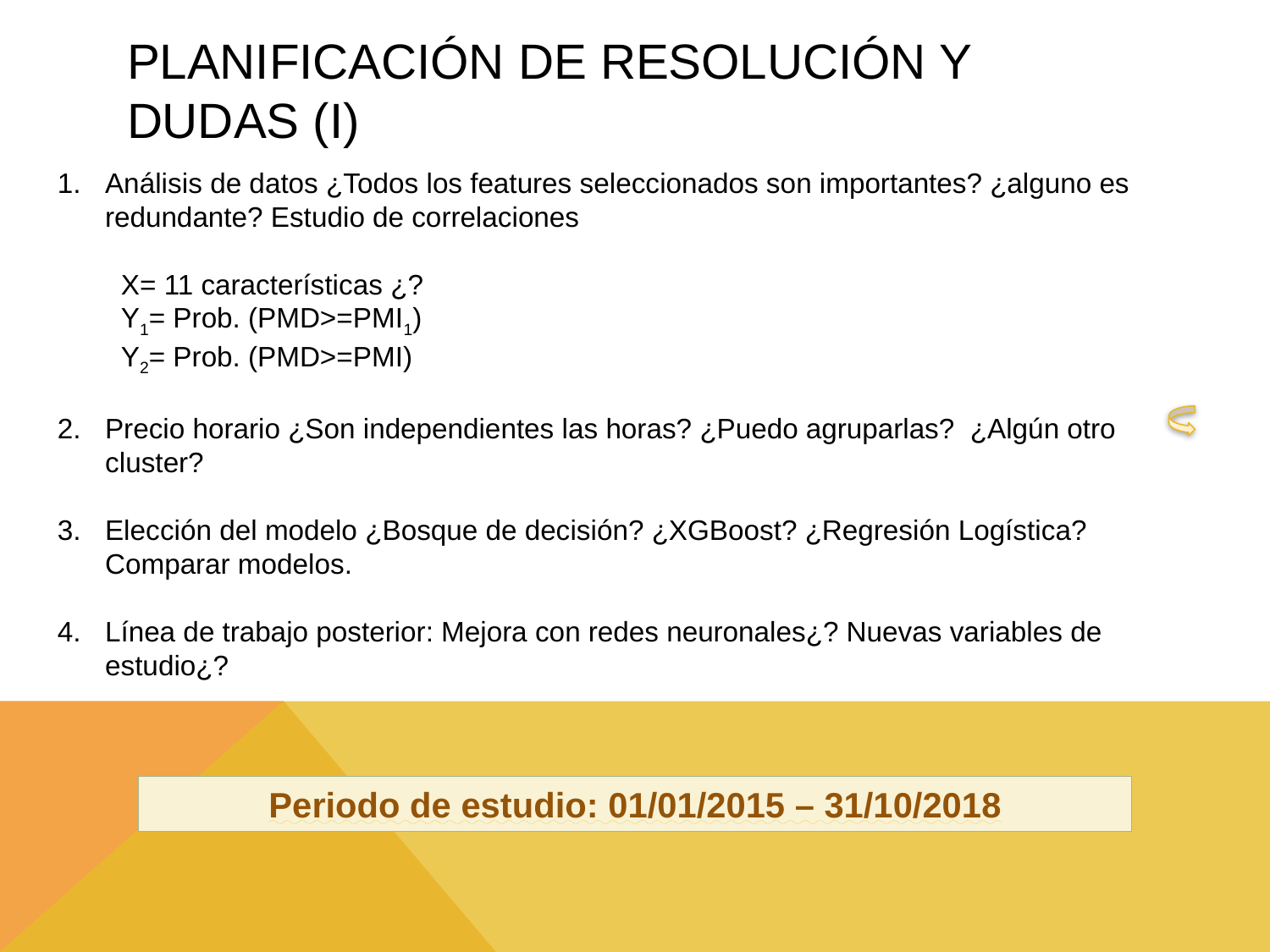

# Planificación de resolución Y DUDAS (i)
Análisis de datos ¿Todos los features seleccionados son importantes? ¿alguno es redundante? Estudio de correlaciones

X= 11 características ¿?
Y1= Prob. (PMD>=PMI1)
Y2= Prob. (PMD>=PMI)

Precio horario ¿Son independientes las horas? ¿Puedo agruparlas?  ¿Algún otro cluster?

Elección del modelo ¿Bosque de decisión? ¿XGBoost? ¿Regresión Logística? Comparar modelos.

Línea de trabajo posterior: Mejora con redes neuronales¿? Nuevas variables de estudio¿?

Periodo de estudio: 01/01/2015 – 31/10/2018